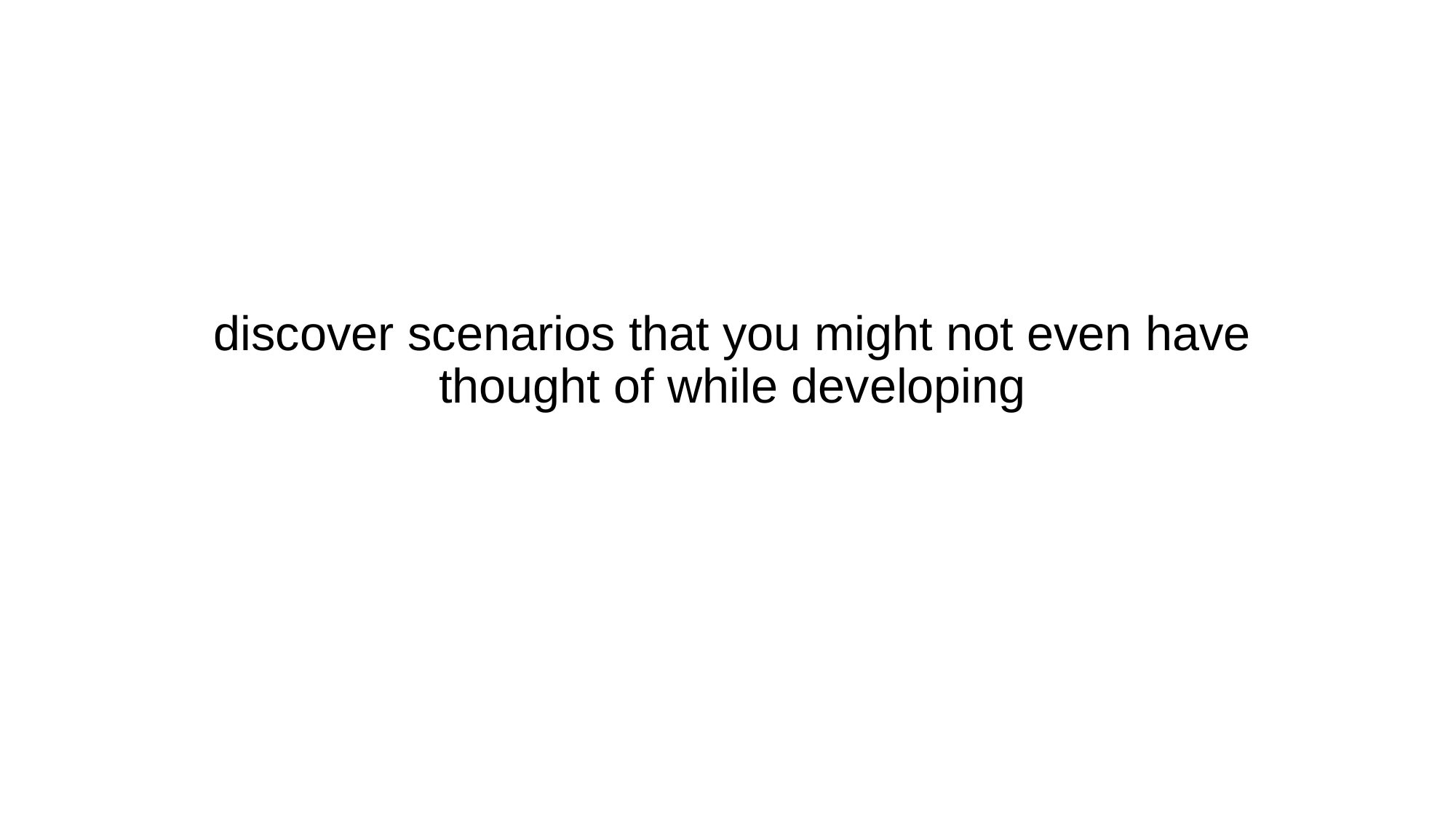

# discover scenarios that you might not even have thought of while developing